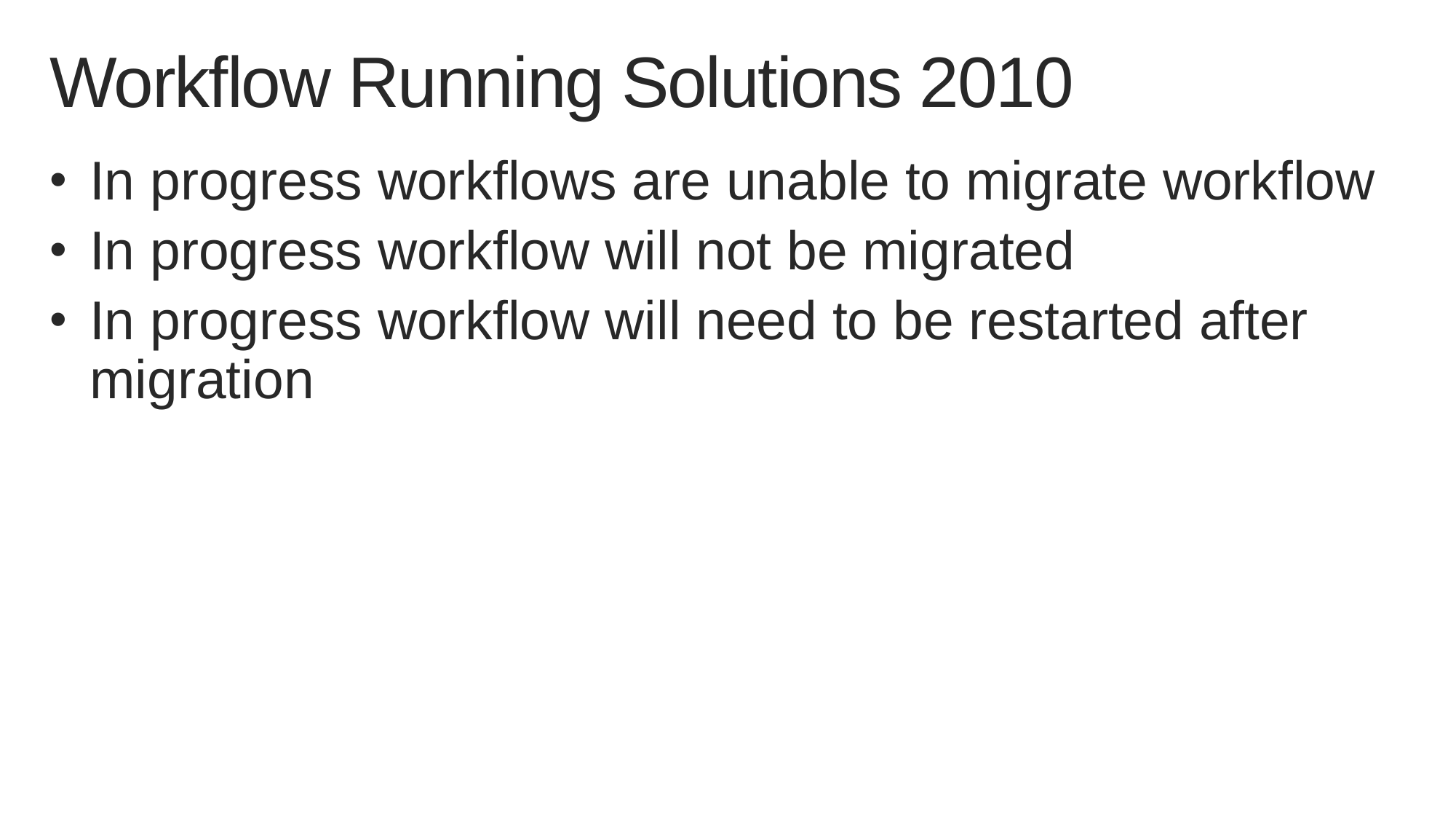

# Workflow Running Solutions 2010
In progress workflows are unable to migrate workflow
In progress workflow will not be migrated
In progress workflow will need to be restarted after migration